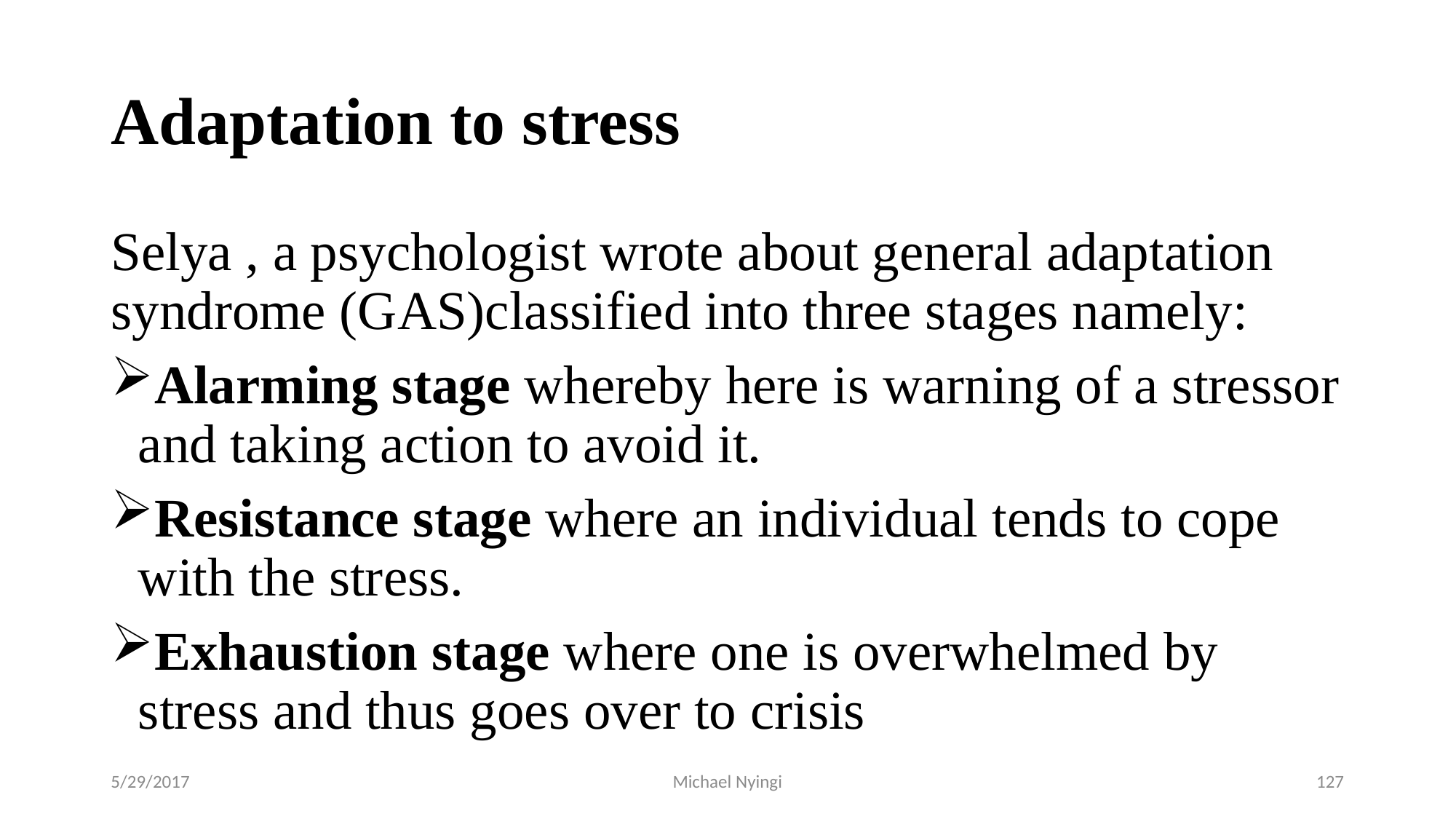

# Adaptation to stress
Selya , a psychologist wrote about general adaptation syndrome (GAS)classified into three stages namely:
Alarming stage whereby here is warning of a stressor and taking action to avoid it.
Resistance stage where an individual tends to cope with the stress.
Exhaustion stage where one is overwhelmed by stress and thus goes over to crisis

5/29/2017
Michael Nyingi
127